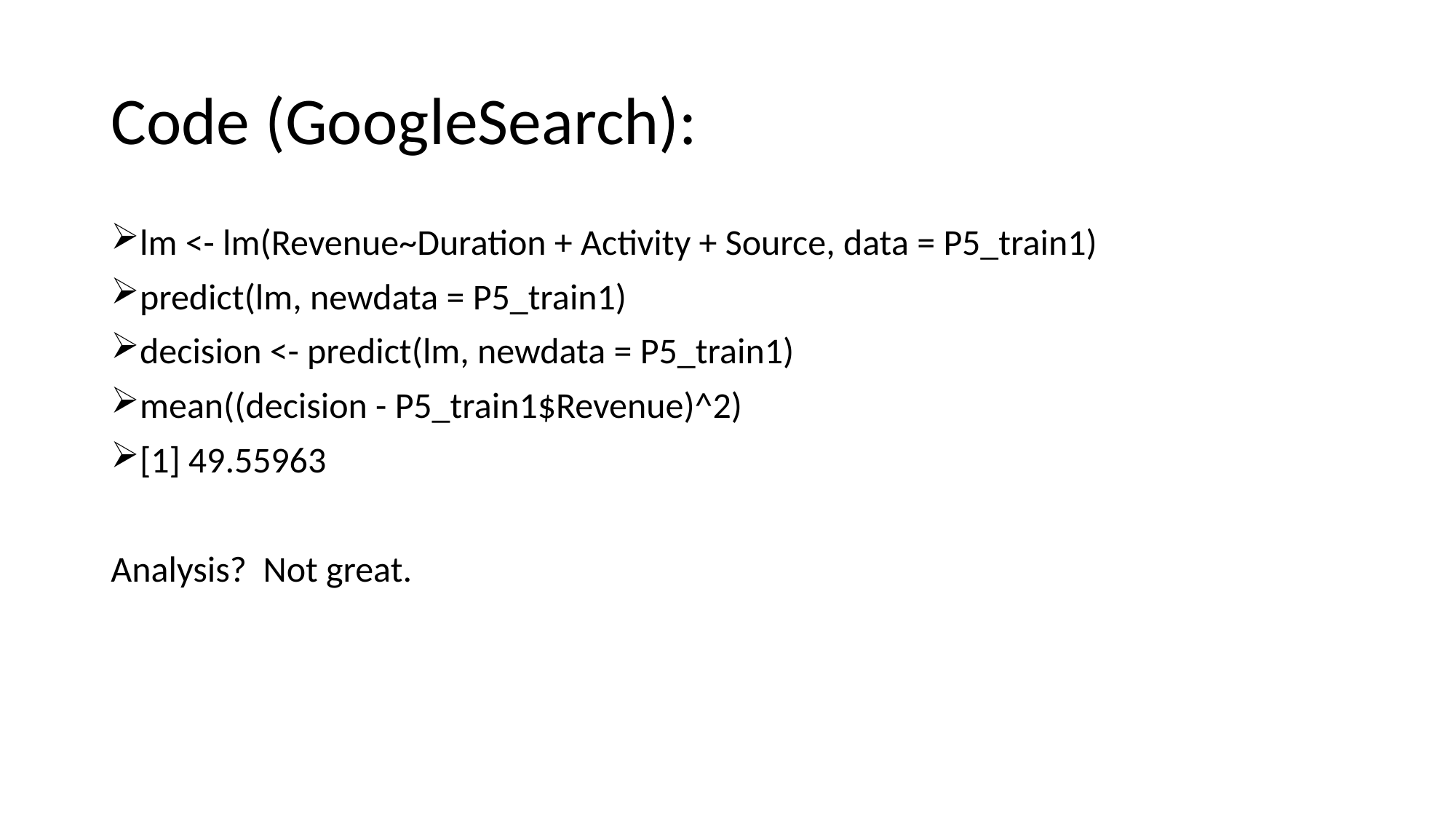

# Code (GoogleSearch):
lm <- lm(Revenue~Duration + Activity + Source, data = P5_train1)
predict(lm, newdata = P5_train1)
decision <- predict(lm, newdata = P5_train1)
mean((decision - P5_train1$Revenue)^2)
[1] 49.55963

Analysis?  Not great.